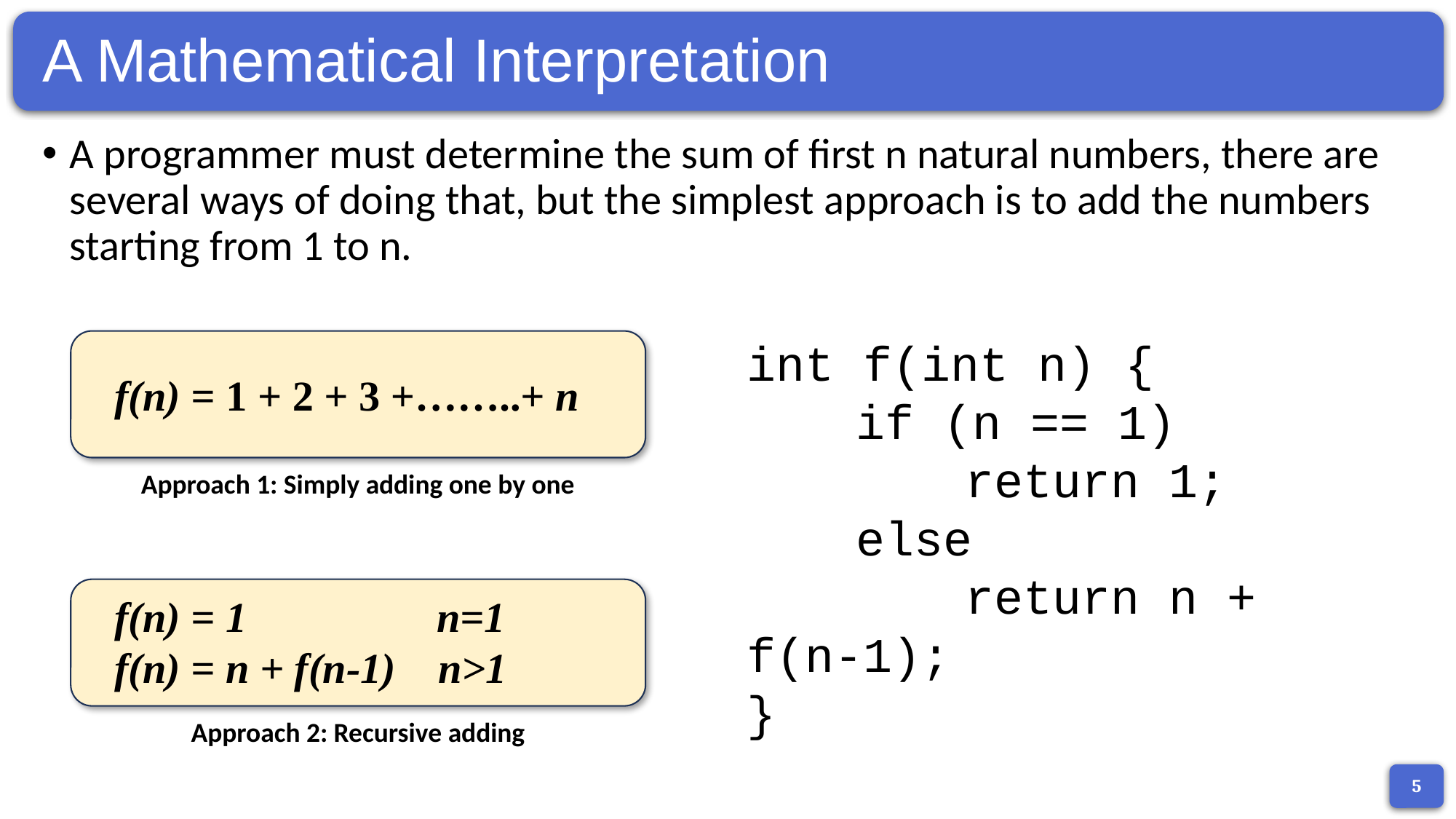

# A Mathematical Interpretation
A programmer must determine the sum of first n natural numbers, there are several ways of doing that, but the simplest approach is to add the numbers starting from 1 to n.

int f(int n) {
	if (n == 1)
		return 1;
	else
		return n + f(n-1);
}

f(n) = 1 + 2 + 3 +……..+ n
Approach 1: Simply adding one by one

f(n) = 1                  n=1
f(n) = n + f(n-1)    n>1
Approach 2: Recursive adding
5